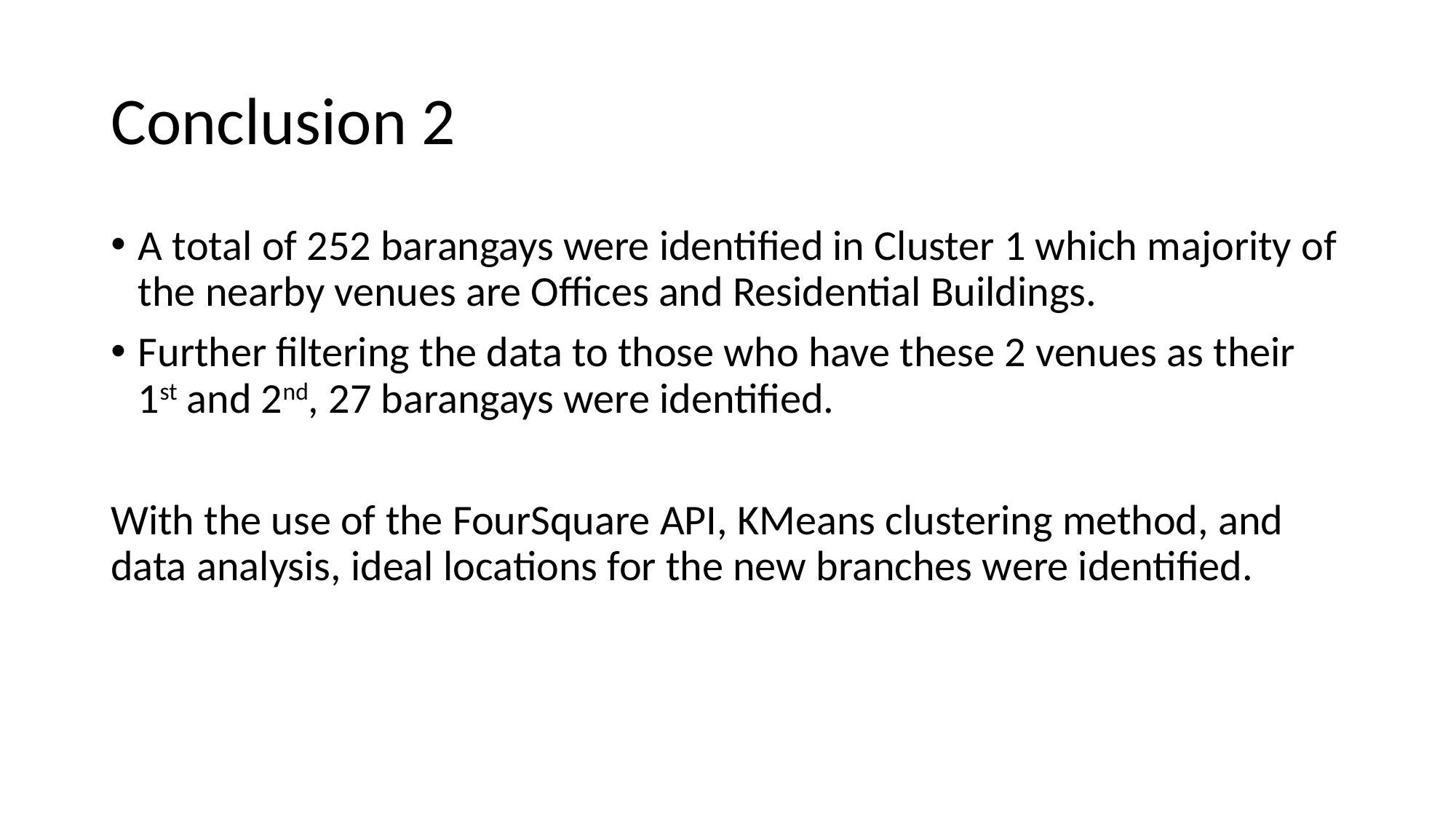

# Conclusion 2
A total of 252 barangays were identified in Cluster 1 which majority of the nearby venues are Offices and Residential Buildings.
Further filtering the data to those who have these 2 venues as their 1st and 2nd, 27 barangays were identified.

With the use of the FourSquare API, KMeans clustering method, and data analysis, ideal locations for the new branches were identified.